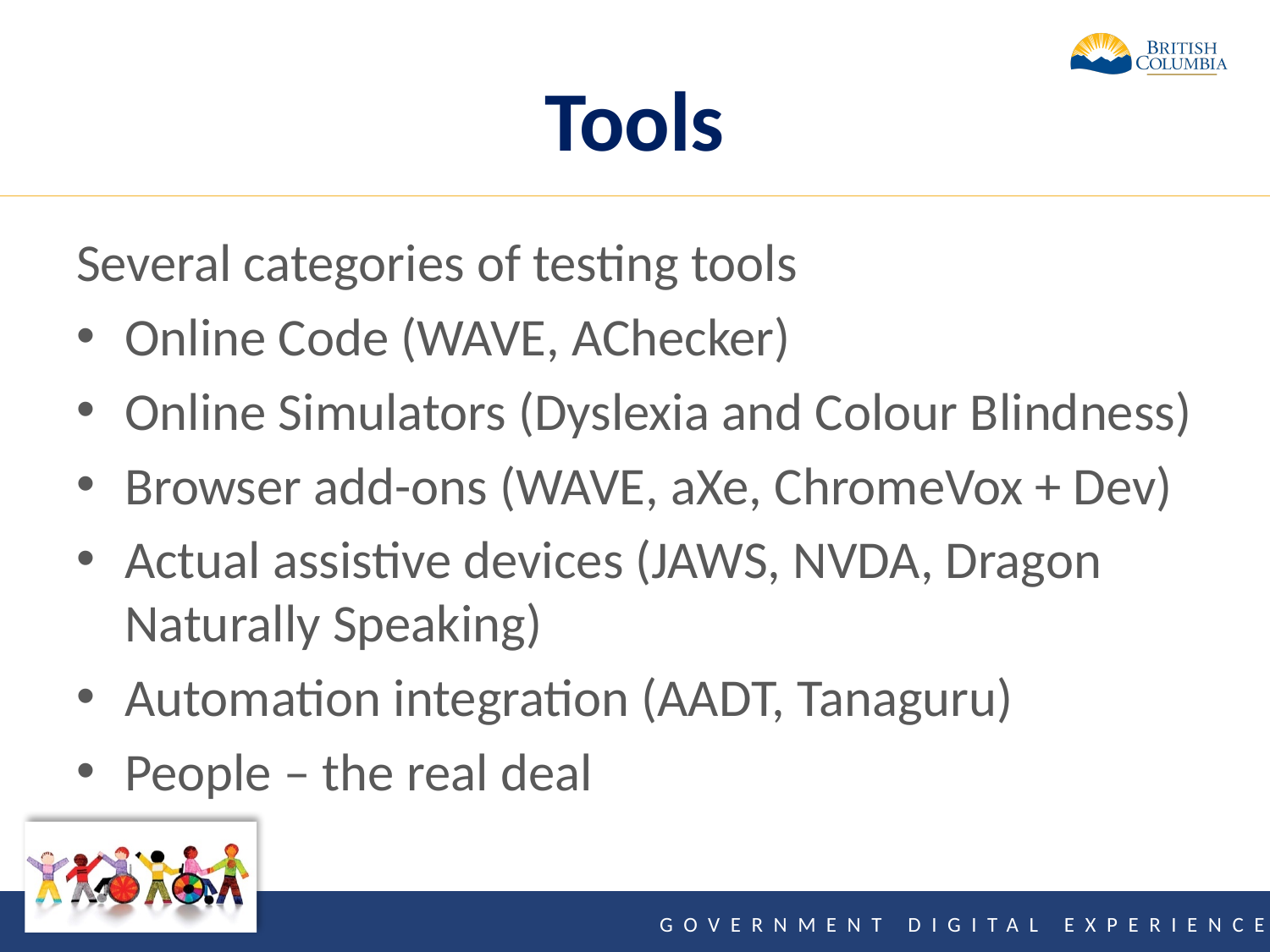

# Tools
Several categories of testing tools
Online Code (WAVE, AChecker)
Online Simulators (Dyslexia and Colour Blindness)
Browser add-ons (WAVE, aXe, ChromeVox + Dev)
Actual assistive devices (JAWS, NVDA, Dragon Naturally Speaking)
Automation integration (AADT, Tanaguru)
People – the real deal